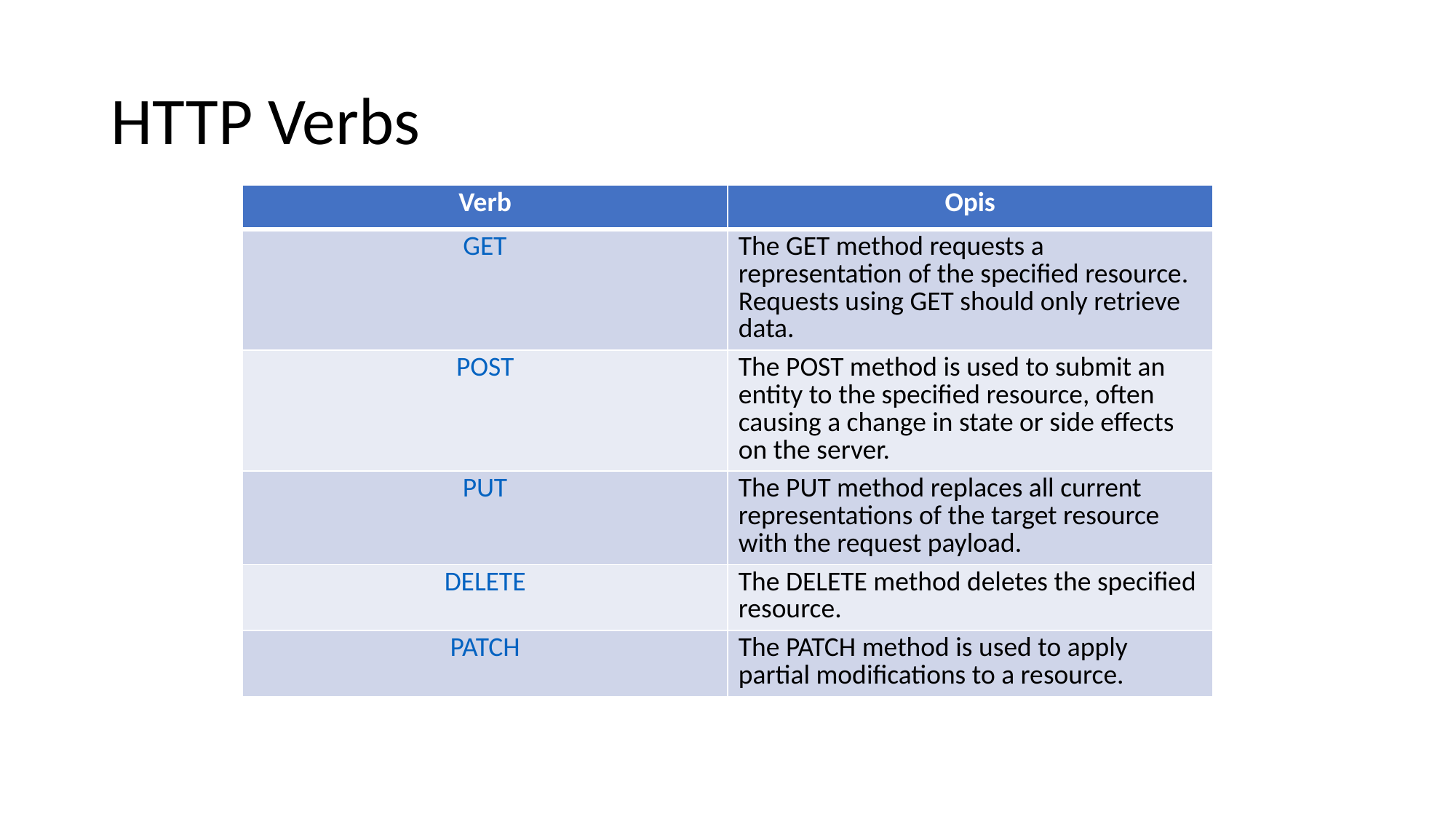

# HTTP Verbs
| Verb | Opis |
| --- | --- |
| GET | The GET method requests a representation of the specified resource. Requests using GET should only retrieve data. |
| POST | The POST method is used to submit an entity to the specified resource, often causing a change in state or side effects on the server. |
| PUT | The PUT method replaces all current representations of the target resource with the request payload. |
| DELETE | The DELETE method deletes the specified resource. |
| PATCH | The PATCH method is used to apply partial modifications to a resource. |